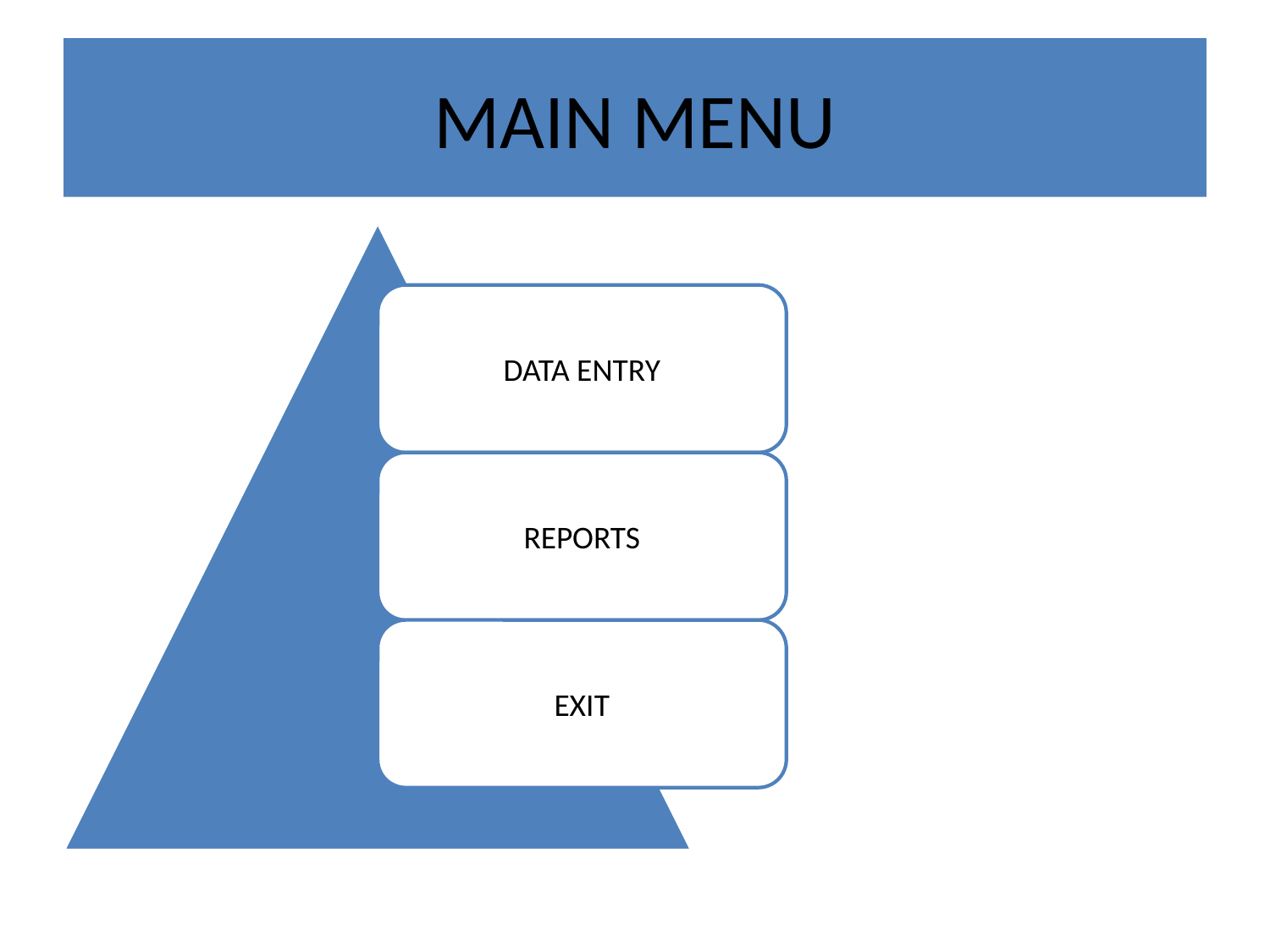

# MAIN MENU
DATA ENTRY
REPORTS
EXIT